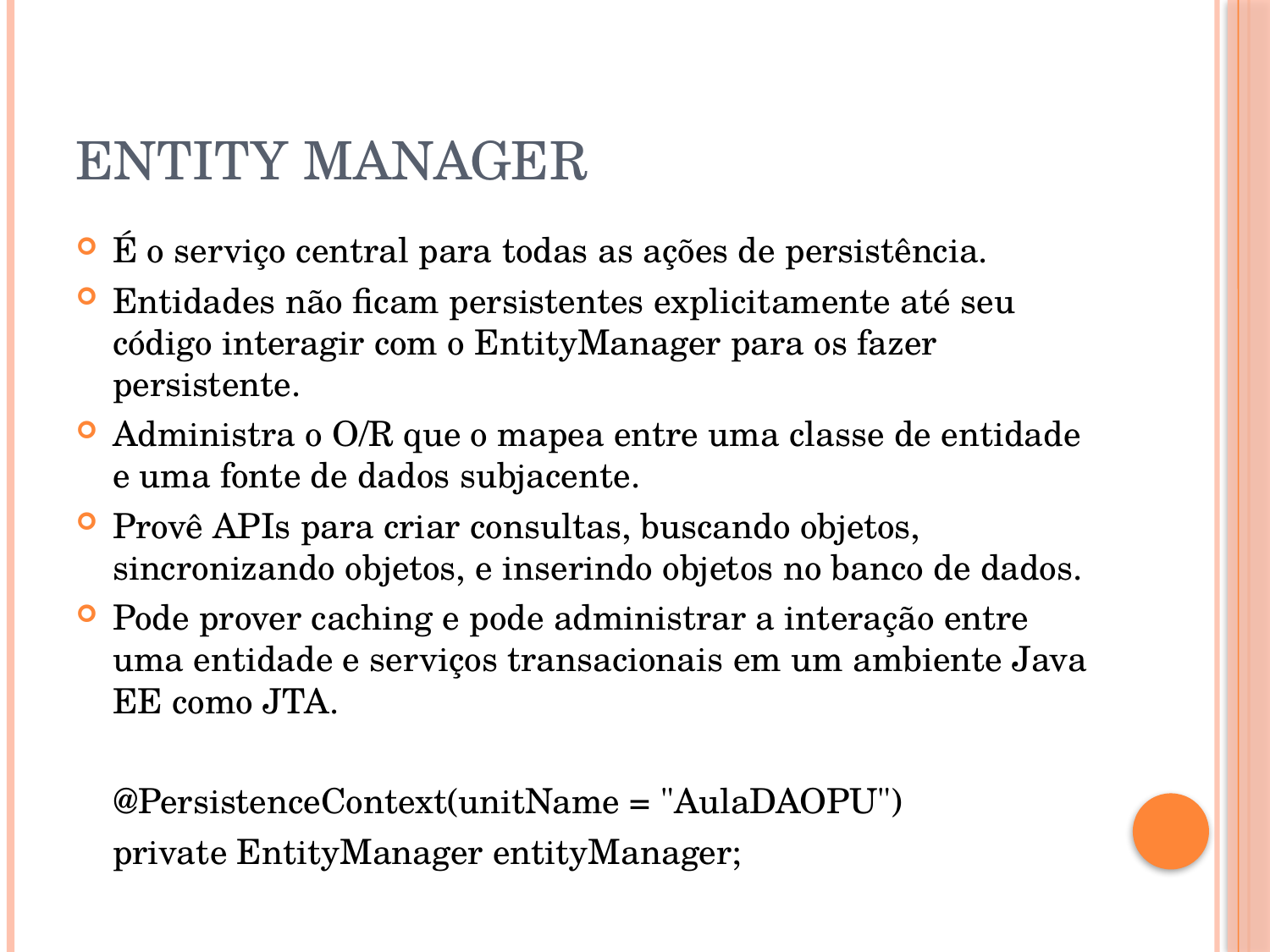

# Entity Manager
É o serviço central para todas as ações de persistência.
Entidades não ficam persistentes explicitamente até seu código interagir com o EntityManager para os fazer persistente.
Administra o O/R que o mapea entre uma classe de entidade e uma fonte de dados subjacente.
Provê APIs para criar consultas, buscando objetos, sincronizando objetos, e inserindo objetos no banco de dados.
Pode prover caching e pode administrar a interação entre uma entidade e serviços transacionais em um ambiente Java EE como JTA.

	@PersistenceContext(unitName = "AulaDAOPU")
	private EntityManager entityManager;